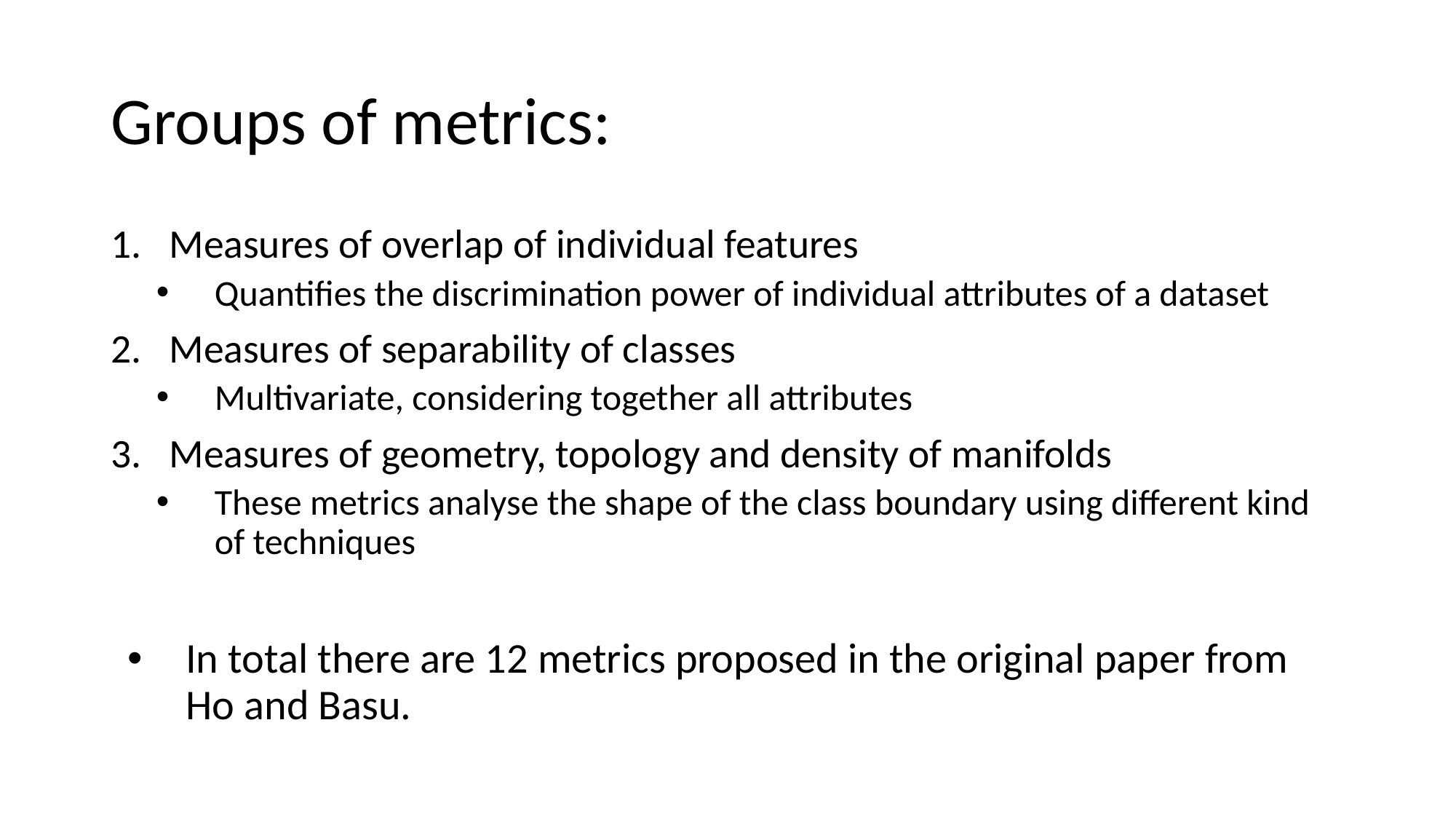

# Groups of metrics:
Measures of overlap of individual features
Quantifies the discrimination power of individual attributes of a dataset
Measures of separability of classes
Multivariate, considering together all attributes
Measures of geometry, topology and density of manifolds
These metrics analyse the shape of the class boundary using different kind of techniques

In total there are 12 metrics proposed in the original paper from Ho and Basu.